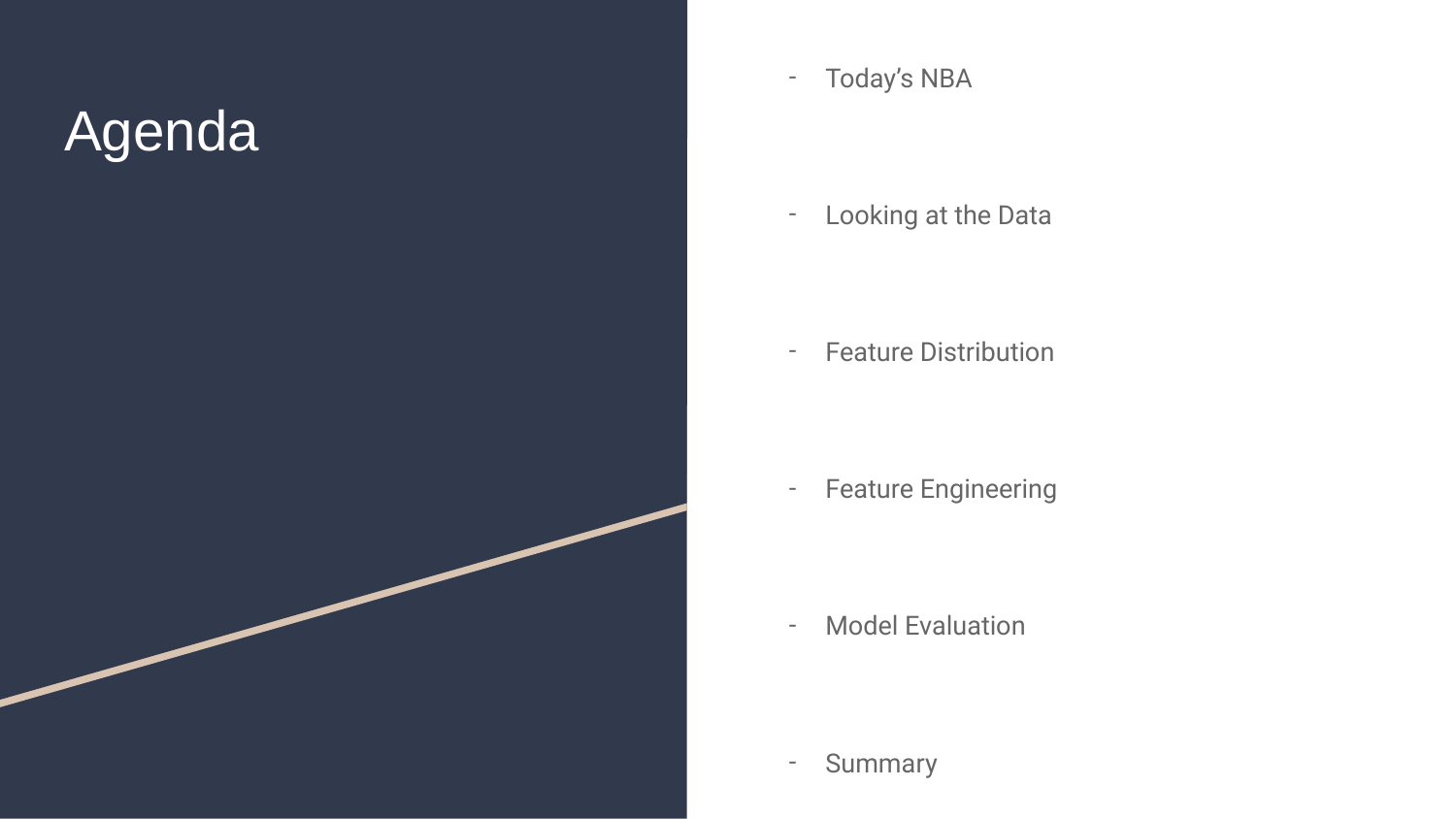

Today’s NBA

Looking at the Data

Feature Distribution

Feature Engineering

Model Evaluation

Summary
# Agenda